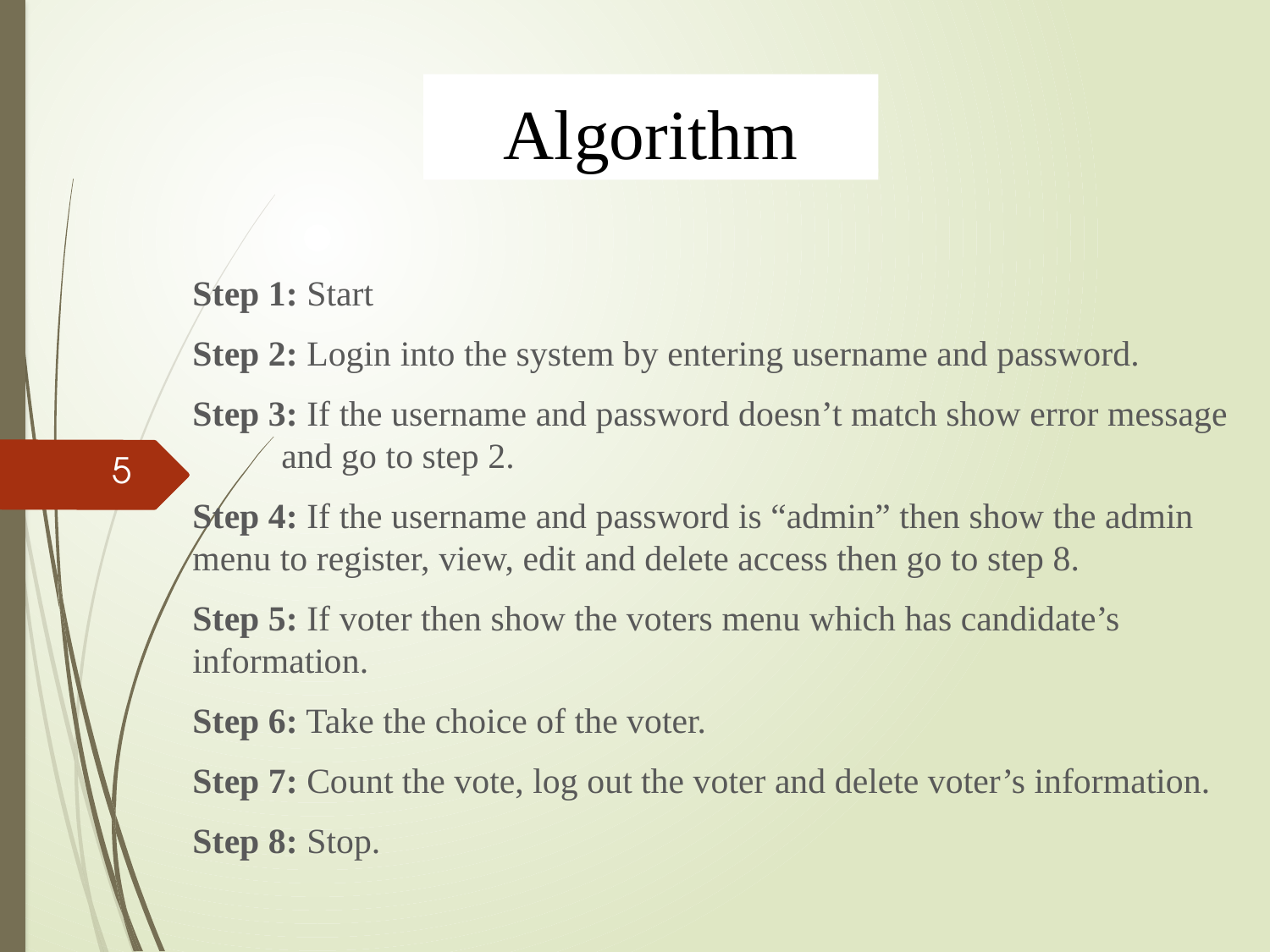

# Algorithm
Step 1: Start
Step 2: Login into the system by entering username and password.
Step 3: If the username and password doesn’t match show error message             and go to step 2.
Step 4: If the username and password is “admin” then show the admin menu to register, view, edit and delete access then go to step 8.
Step 5: If voter then show the voters menu which has candidate’s information.
Step 6: Take the choice of the voter.
Step 7: Count the vote, log out the voter and delete voter’s information.
Step 8: Stop.

5